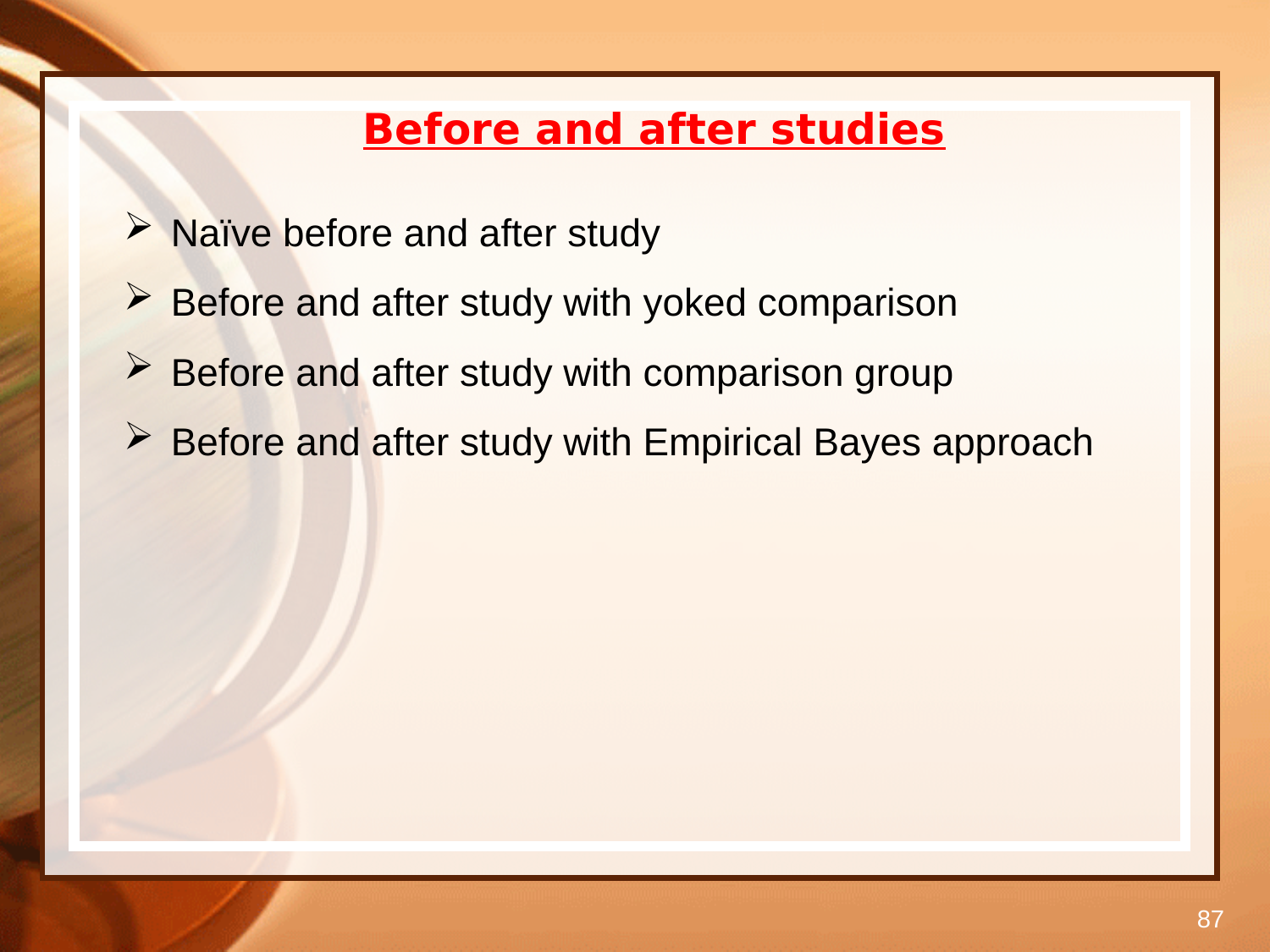

# Before and after studies
Naïve before and after study
Before and after study with yoked comparison
Before and after study with comparison group
Before and after study with Empirical Bayes approach
87